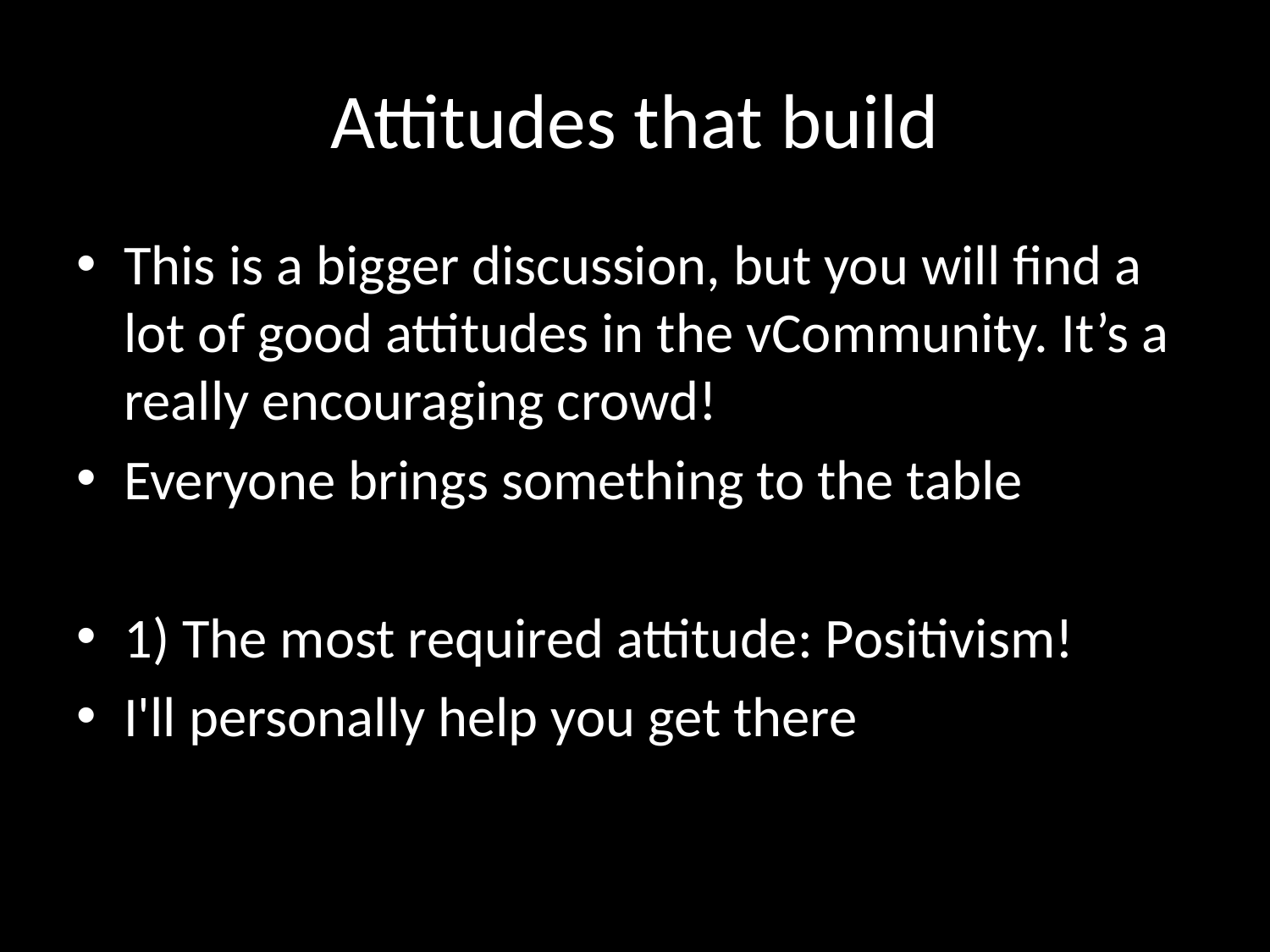

# Attitudes that build
This is a bigger discussion, but you will find a lot of good attitudes in the vCommunity. It’s a really encouraging crowd!
Everyone brings something to the table

1) The most required attitude: Positivism!
I'll personally help you get there